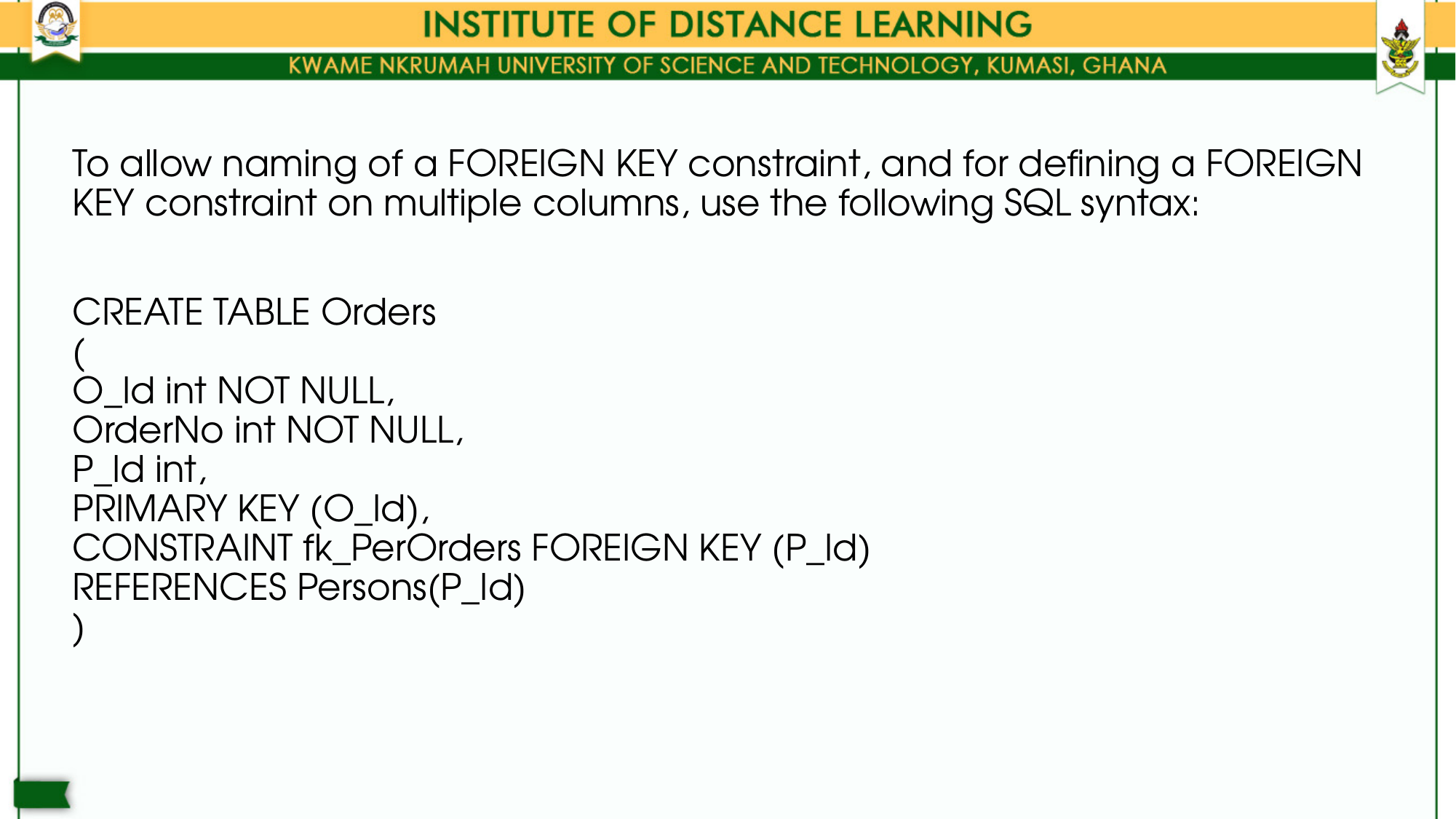

To allow naming of a FOREIGN KEY constraint, and for defining a FOREIGN KEY constraint on multiple columns, use the following SQL syntax:

CREATE TABLE Orders
(
O_Id int NOT NULL,
OrderNo int NOT NULL,
P_Id int,
PRIMARY KEY (O_Id),
CONSTRAINT fk_PerOrders FOREIGN KEY (P_Id)
REFERENCES Persons(P_Id)
)